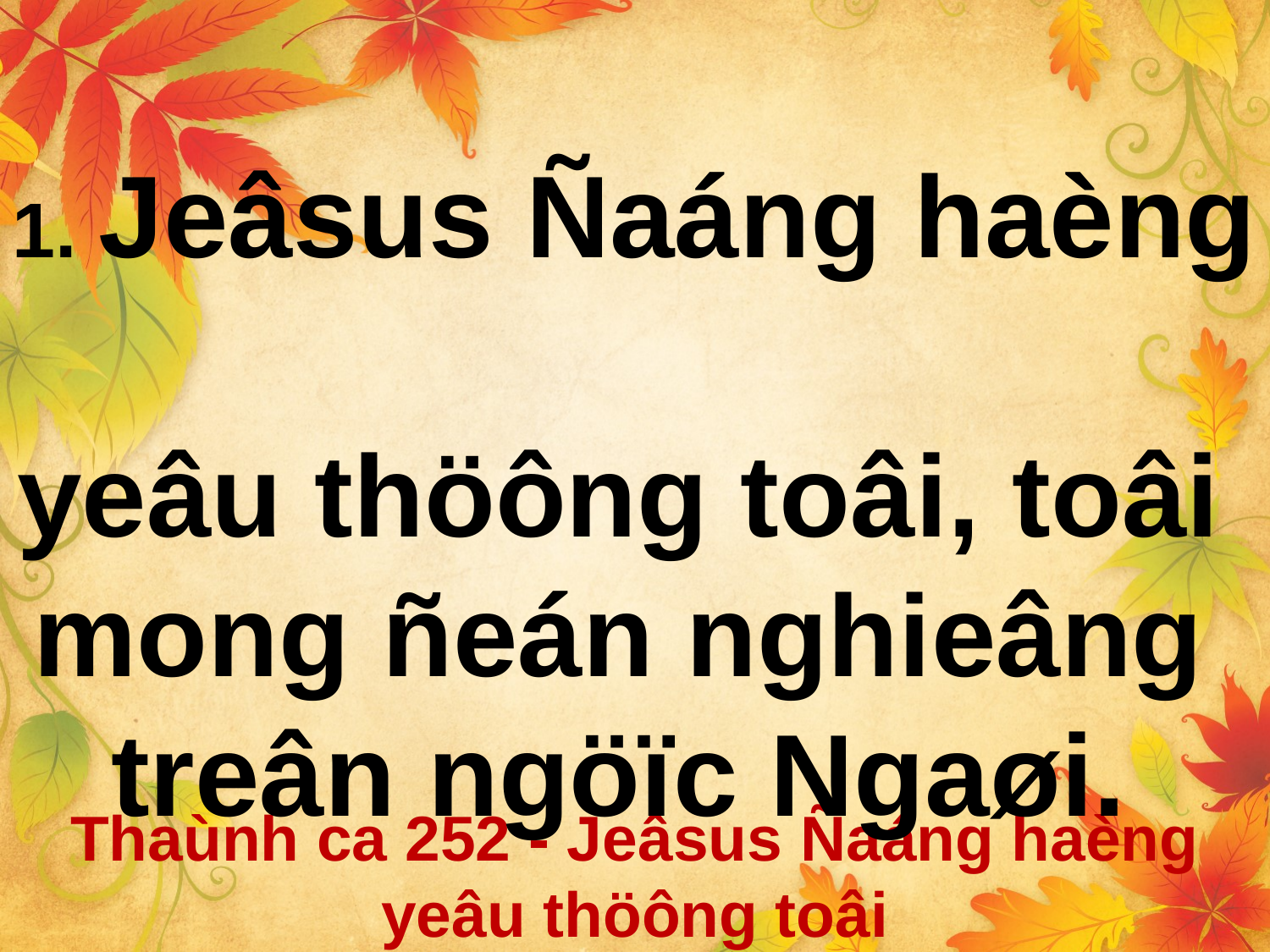

1. Jeâsus Ñaáng haèng
yeâu thöông toâi, toâi
mong ñeán nghieâng
treân ngöïc Ngaøi.
Thaùnh ca 252 - Jeâsus Ñaáng haèng yeâu thöông toâi